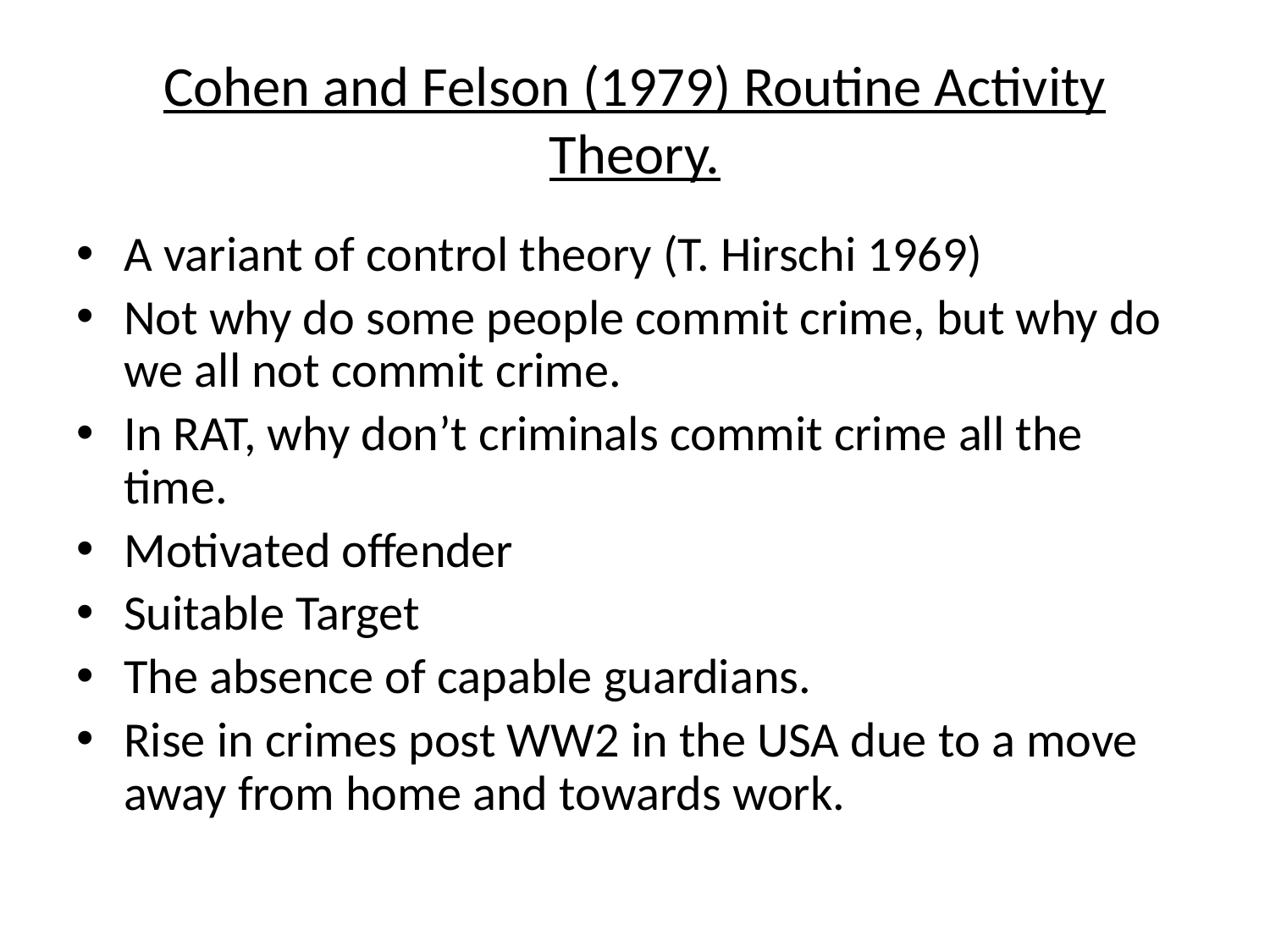

# Cohen and Felson (1979) Routine Activity Theory.
A variant of control theory (T. Hirschi 1969)
Not why do some people commit crime, but why do we all not commit crime.
In RAT, why don’t criminals commit crime all the time.
Motivated offender
Suitable Target
The absence of capable guardians.
Rise in crimes post WW2 in the USA due to a move away from home and towards work.